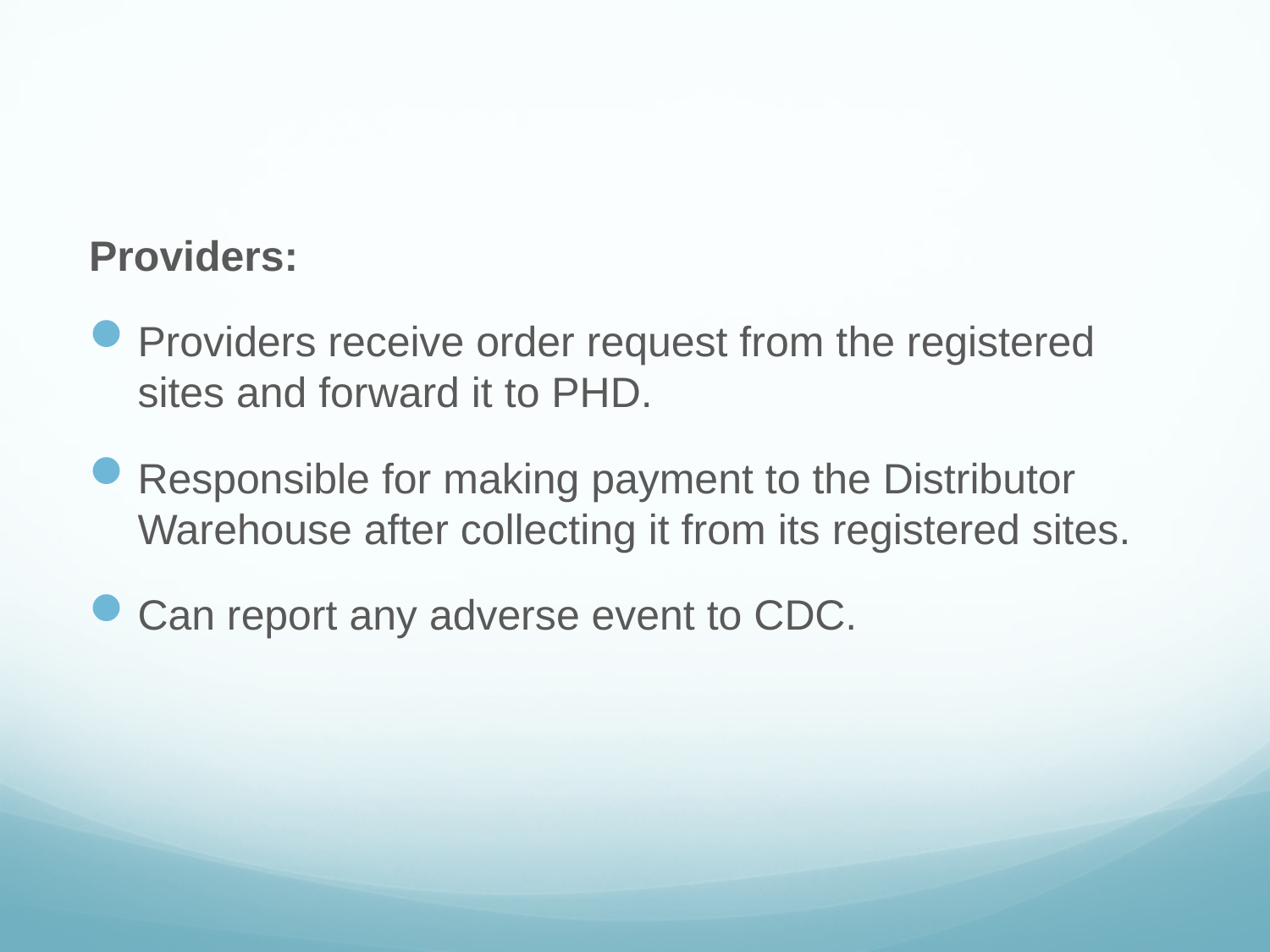

#
Providers:
Providers receive order request from the registered sites and forward it to PHD.
Responsible for making payment to the Distributor Warehouse after collecting it from its registered sites.
Can report any adverse event to CDC.